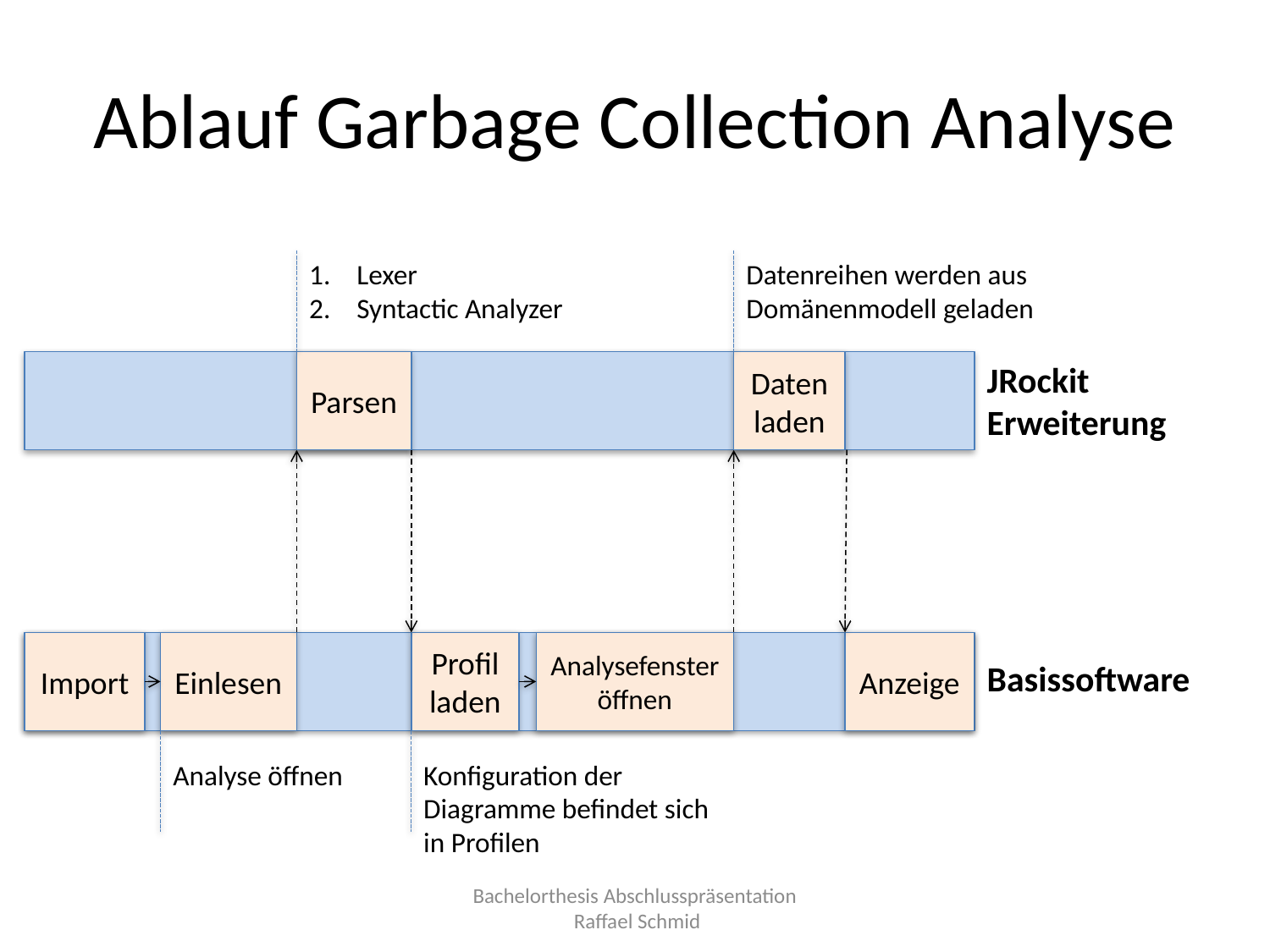

# Ablauf Garbage Collection Analyse
Lexer
Syntactic Analyzer
Datenreihen werden aus Domänenmodell geladen
Daten laden

Parsen
JRockit Erweiterung
Analysefenster öffnen
Anzeige

Import
Einlesen
Profil laden
Basissoftware
Analyse öffnen
Konfiguration der Diagramme befindet sich in Profilen
Bachelorthesis Abschlusspräsentation
 Raffael Schmid